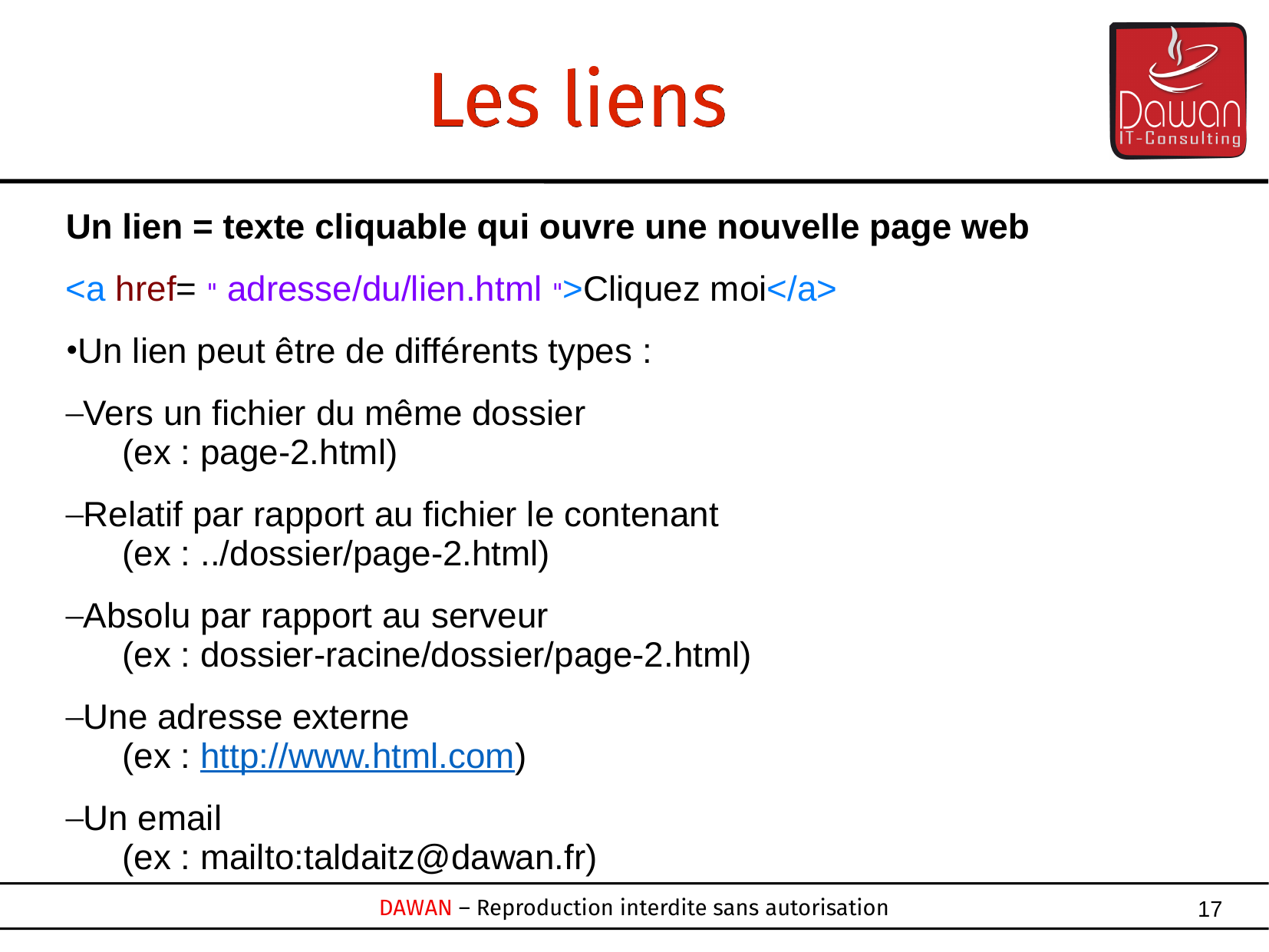

Les liens
Un lien = texte cliquable qui ouvre une nouvelle page web
<a href= " adresse/du/lien.html ">Cliquez moi</a>
Un lien peut être de différents types :
Vers un fichier du même dossier
		(ex : page-2.html)
Relatif par rapport au fichier le contenant
		(ex : ../dossier/page-2.html)
Absolu par rapport au serveur
		(ex : dossier-racine/dossier/page-2.html)
Une adresse externe
		(ex : http://www.html.com)
Un email
		(ex : mailto:taldaitz@dawan.fr)
17